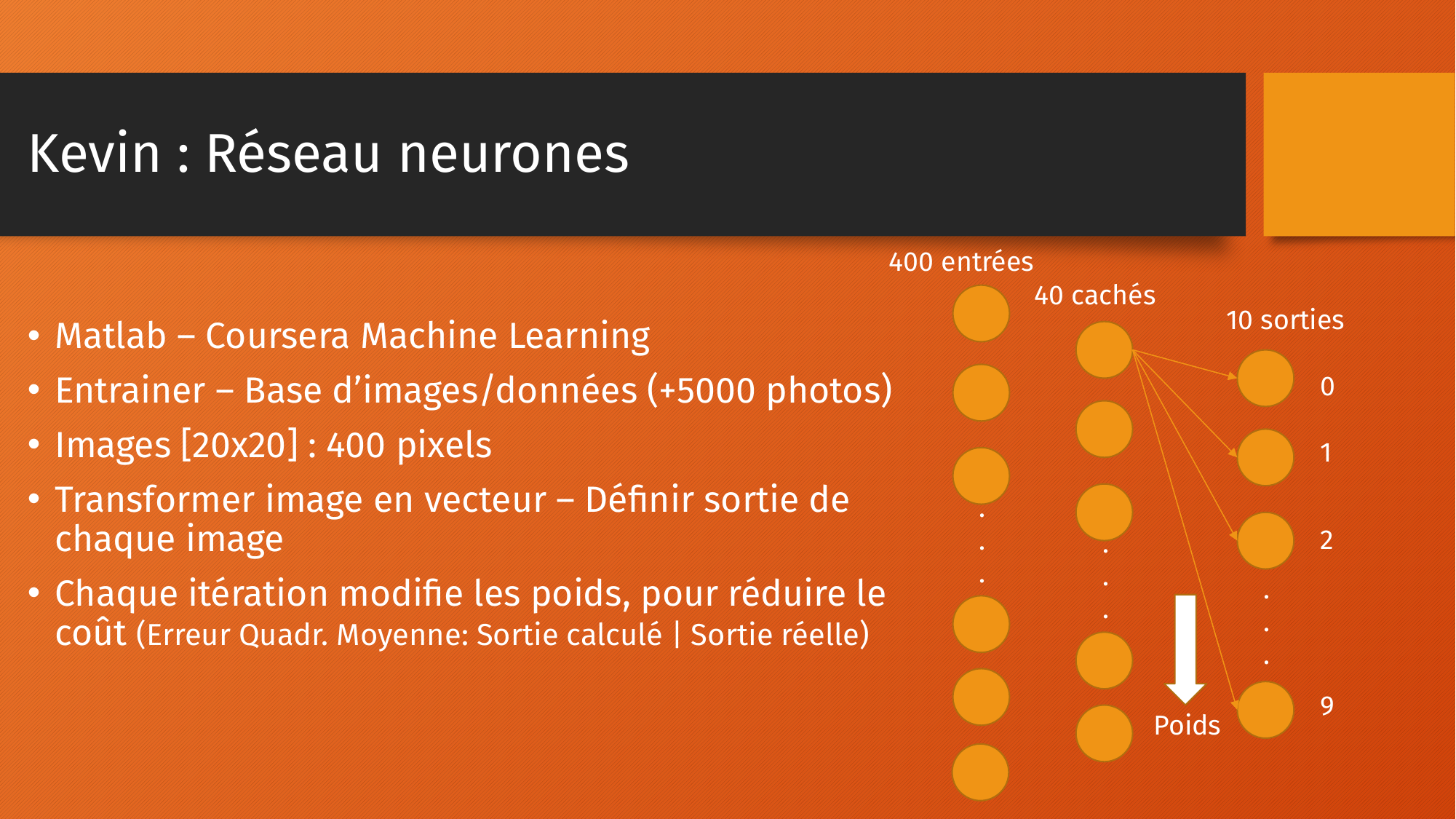

# Kevin : Réseau neurones
400 entrées
40 cachés

10 sorties
Matlab – Coursera Machine Learning
Entrainer – Base d’images/données (+5000 photos)
Images [20x20] : 400 pixels
Transformer image en vecteur – Définir sortie de chaque image
Chaque itération modifie les poids, pour réduire le coût (Erreur Quadr. Moyenne: Sortie calculé | Sortie réelle)

0

1

.
.
.

2
.
.
.
.
.
.

9
Poids